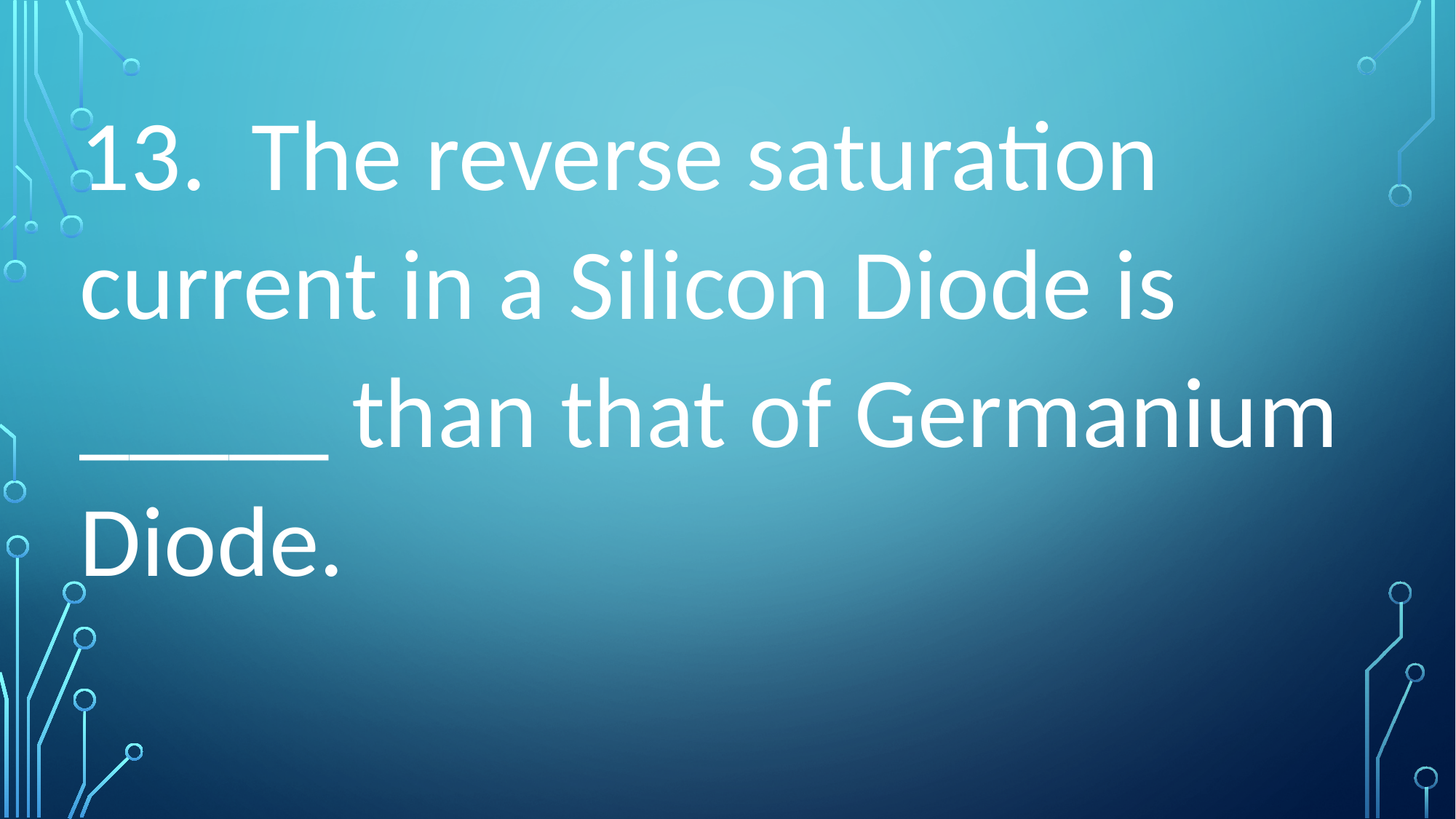

13.  The reverse saturation current in a Silicon Diode is _____ than that of Germanium Diode.